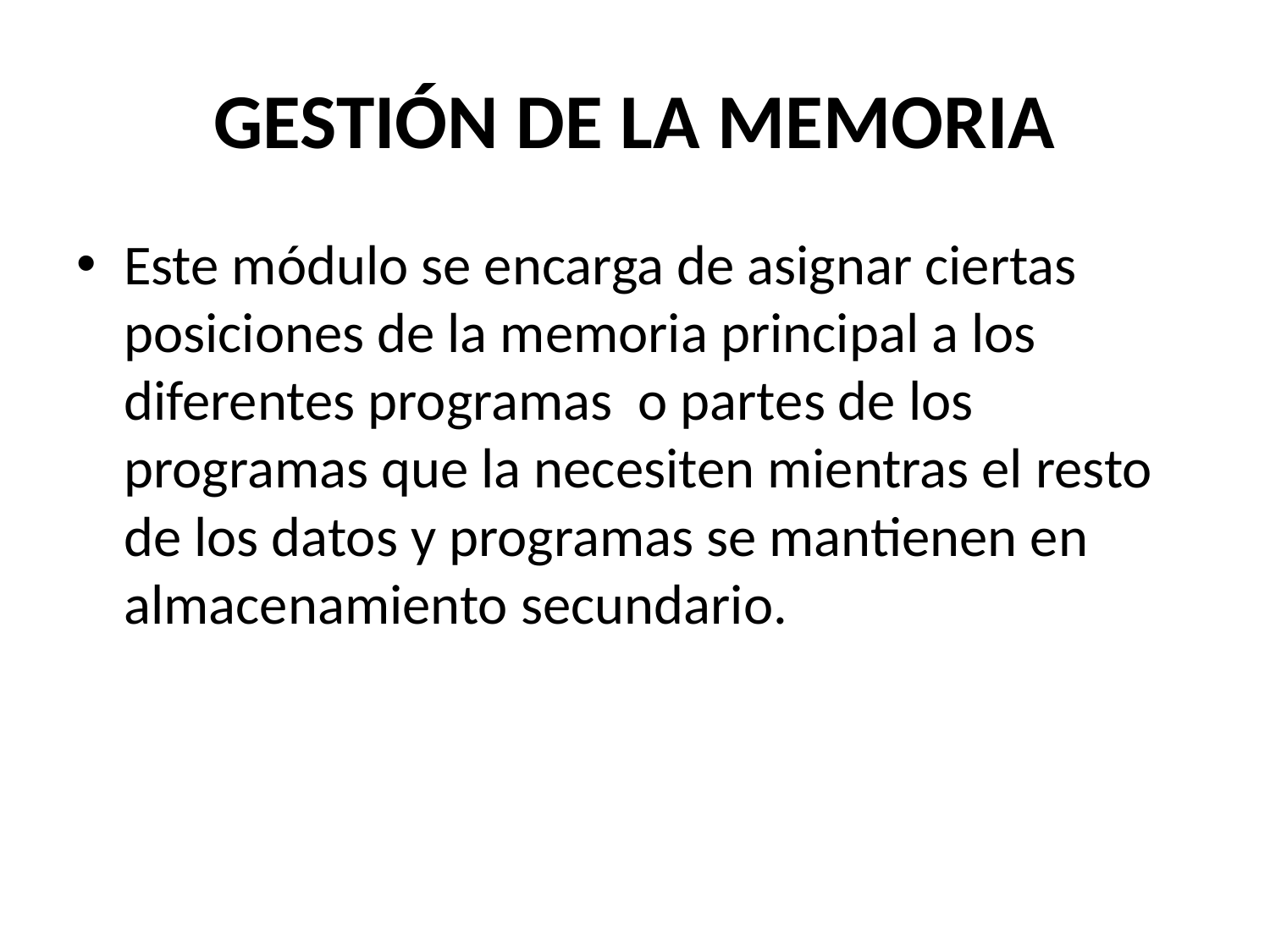

# GESTIÓN DE LA MEMORIA
Este módulo se encarga de asignar ciertas posiciones de la memoria principal a los diferentes programas  o partes de los programas que la necesiten mientras el resto de los datos y programas se mantienen en almacenamiento secundario.